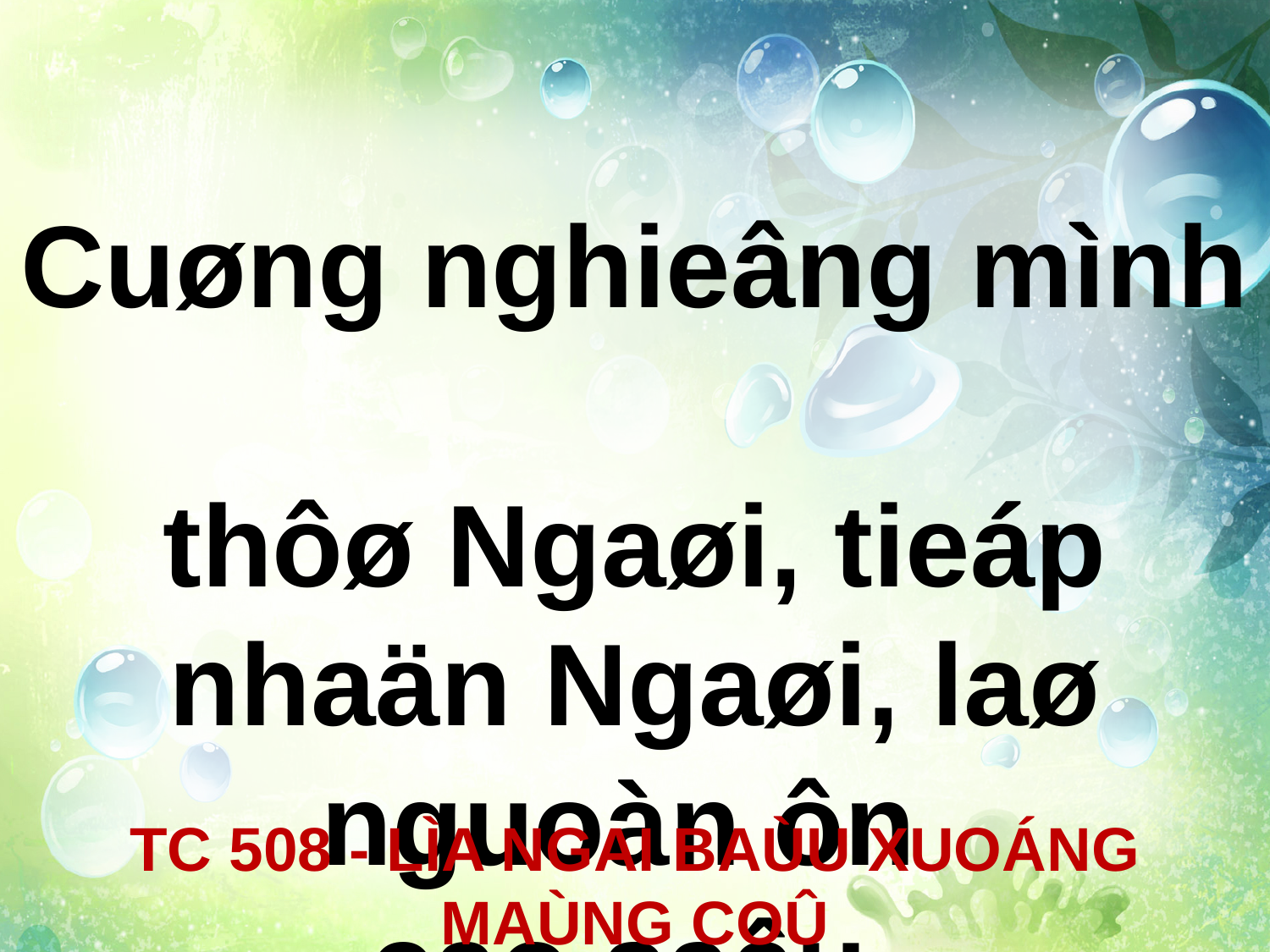

Cuøng nghieâng mình
thôø Ngaøi, tieáp nhaän Ngaøi, laø nguoàn ôn
cao saâu.
TC 508 - LÌA NGAI BAÙU XUOÁNG MAÙNG COÛ